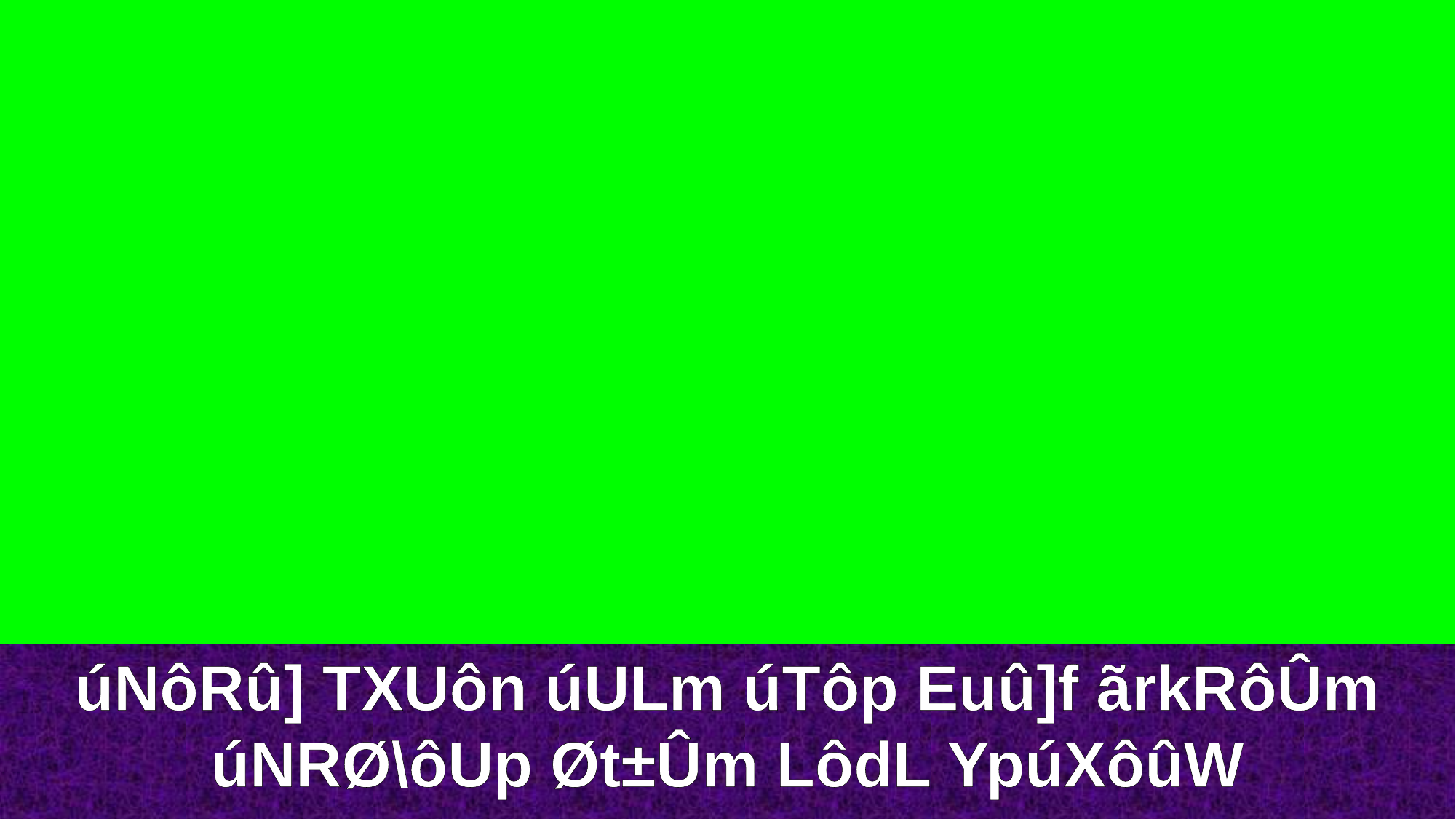

úNôRû] TXUôn úULm úTôp Euû]f ãrkRôÛm
úNRØ\ôUp Øt±Ûm LôdL YpúXôûW